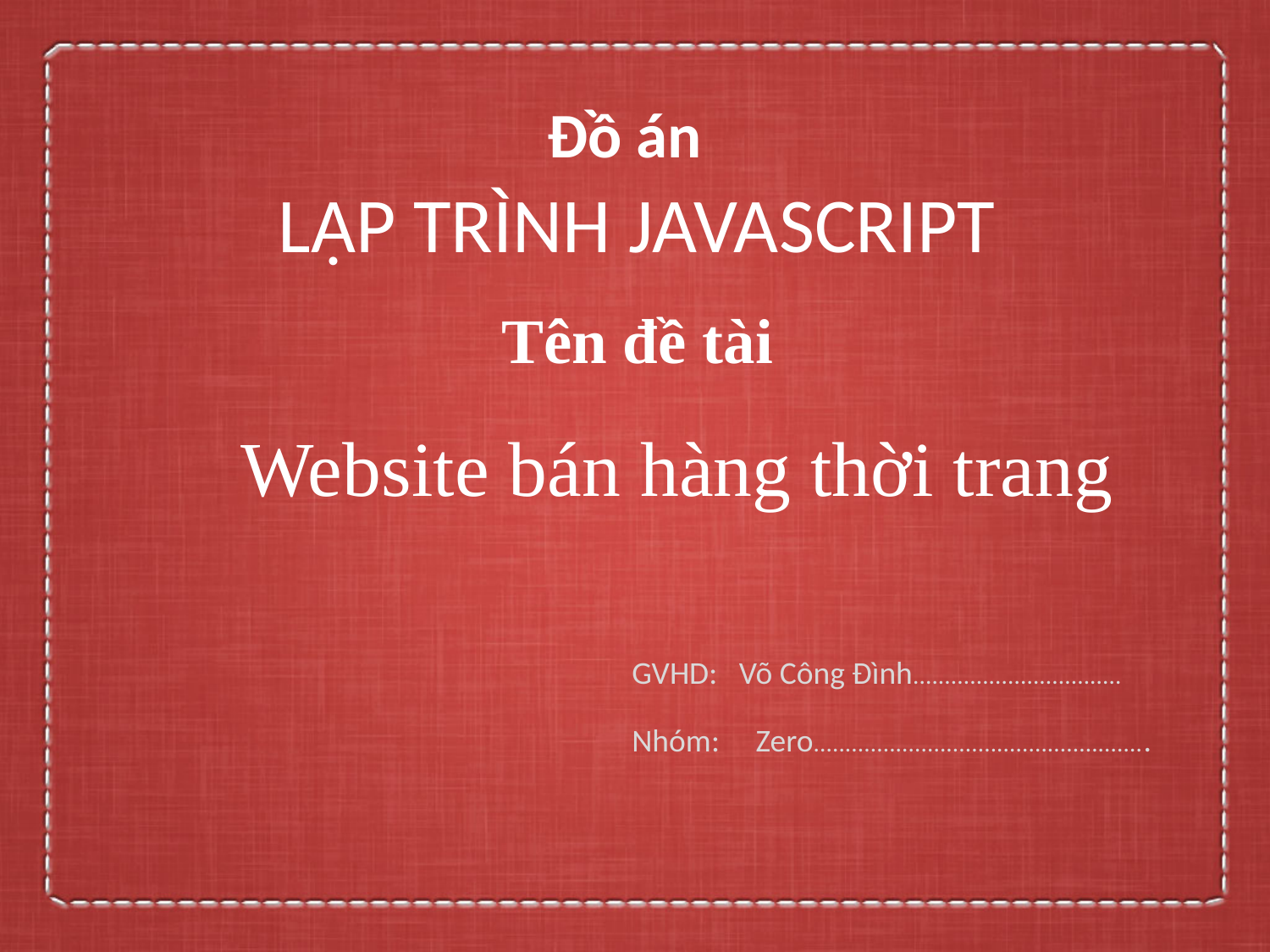

# Đồ án
LẬP TRÌNH JAVASCRIPT
Tên đề tài
Website bán hàng thời trang
GVHD:   Võ Công Đình.................................

Nhóm:     Zero.....................................................